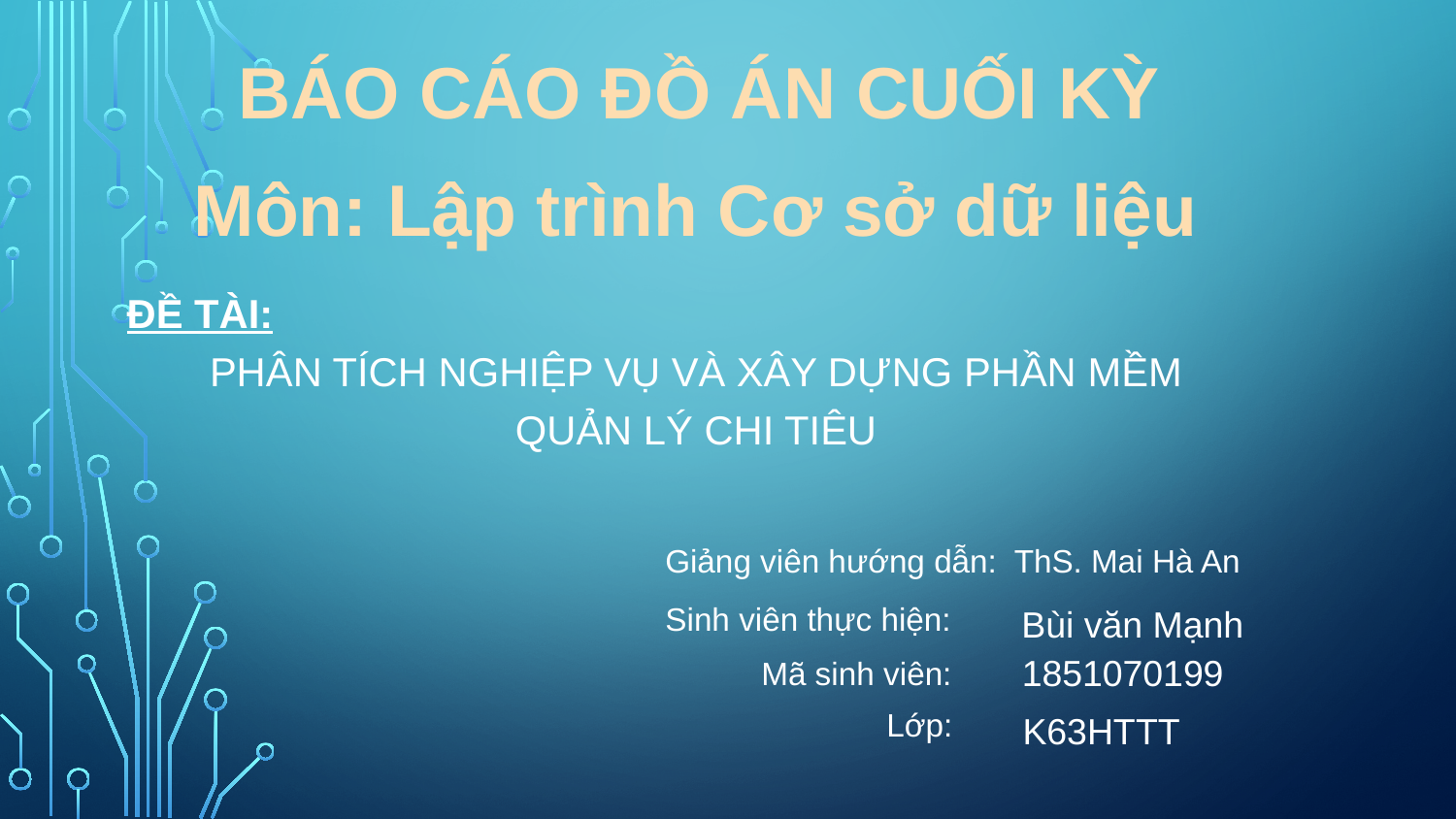

# BÁO CÁO ĐỒ ÁN CUỐI KỲ
Môn: Lập trình Cơ sở dữ liệu
Đề tài:
PHÂN TÍCH NGHIỆP VỤ VÀ XÂY DỰNG PHẦN MỀM
QUẢN LÝ CHI TIÊU
Giảng viên hướng dẫn:  ThS. Mai Hà An
Bùi văn Mạnh
Sinh viên thực hiện:
1851070199
Mã sinh viên:
K63HTTT
Lớp: